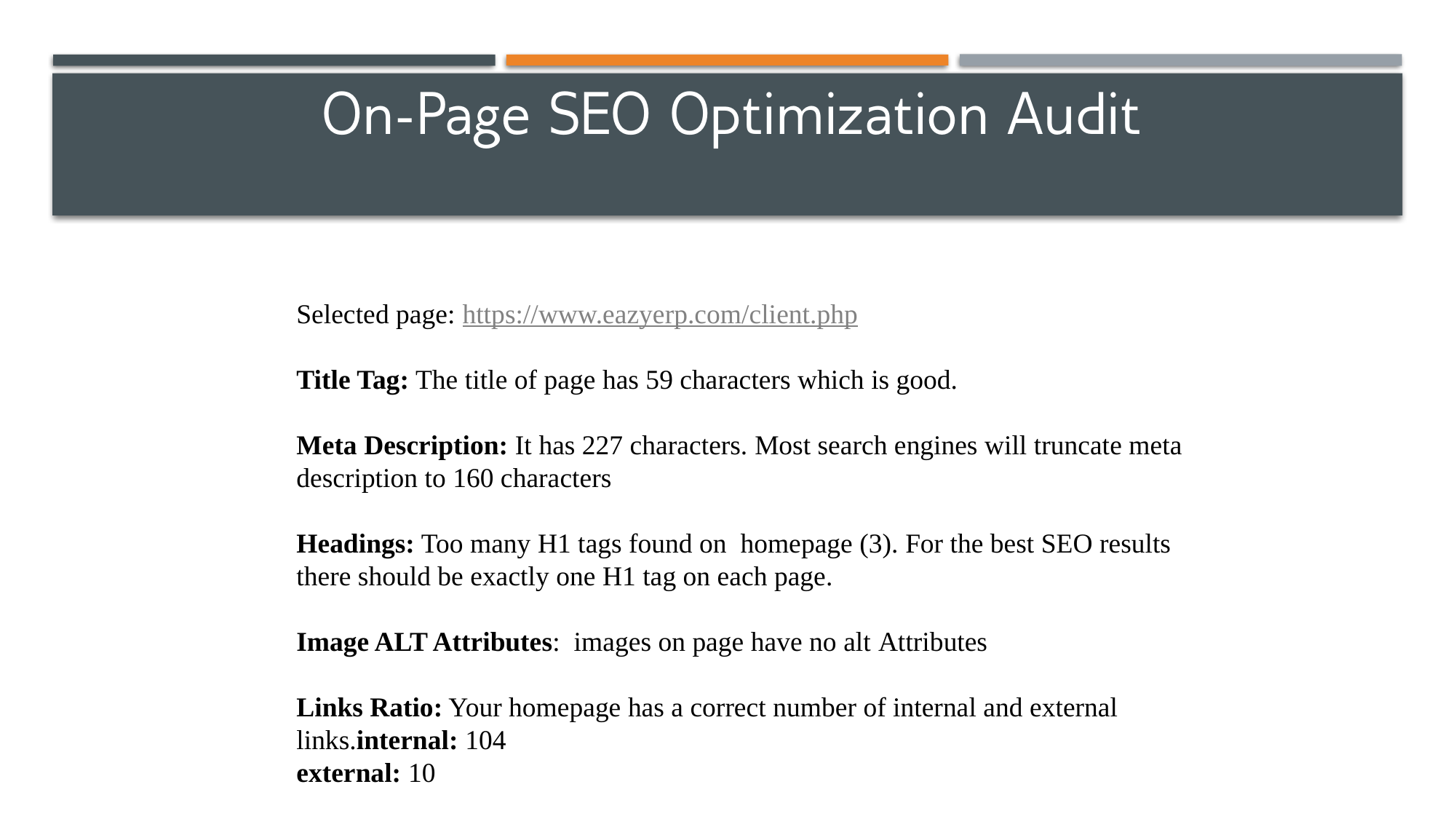

On-Page SEO Optimization Audit
Selected page: https://www.eazyerp.com/client.php

Title Tag: The title of page has 59 characters which is good.

Meta Description: It has 227 characters. Most search engines will truncate meta description to 160 characters

Headings: Too many H1 tags found on  homepage (3). For the best SEO results there should be exactly one H1 tag on each page.

Image ALT Attributes:  images on page have no alt Attributes

Links Ratio: Your homepage has a correct number of internal and external links.internal: 104
external: 10